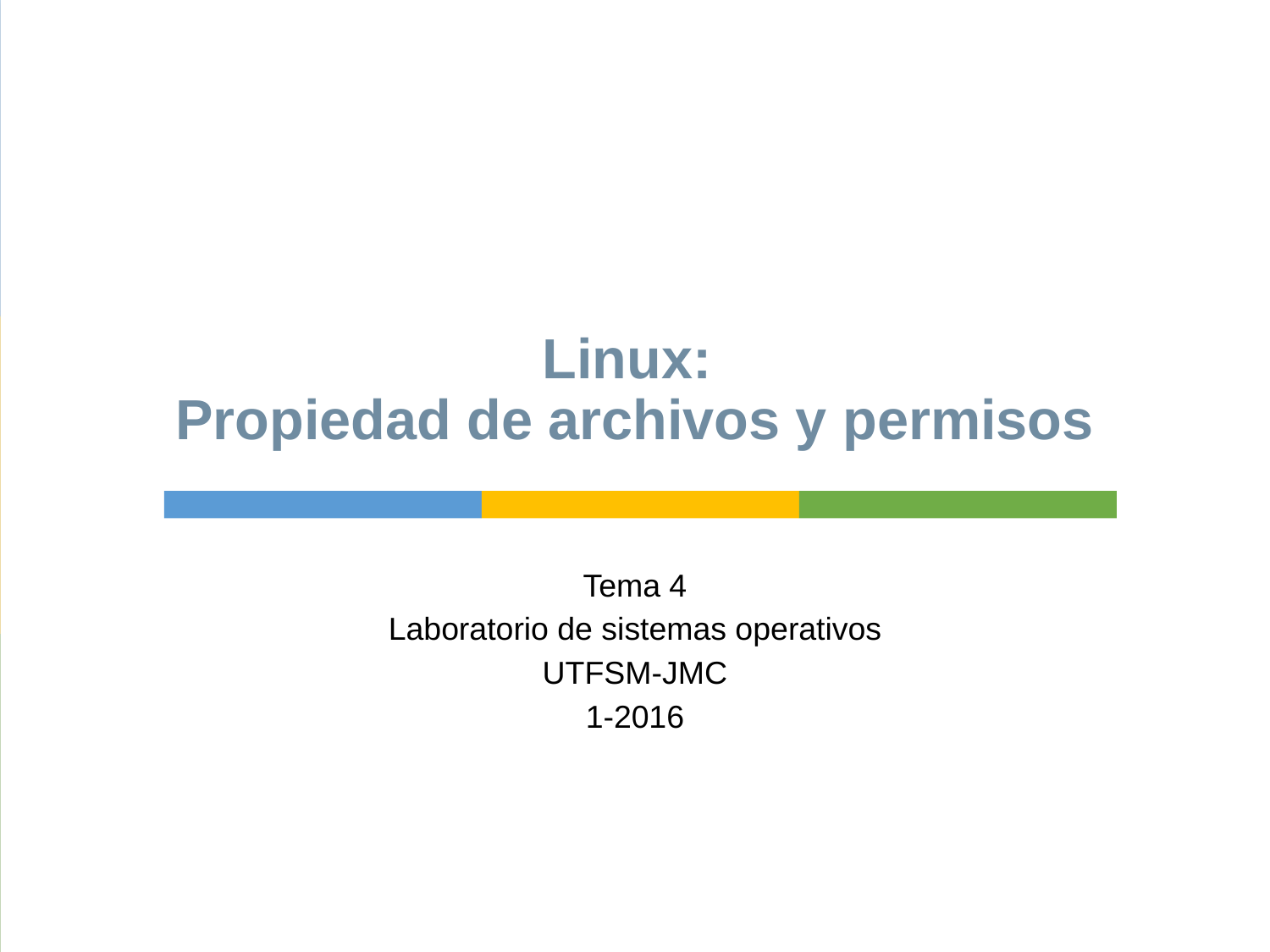

# Linux: Propiedad de archivos y permisos
Tema 4
Laboratorio de sistemas operativos
UTFSM-JMC
1-2016